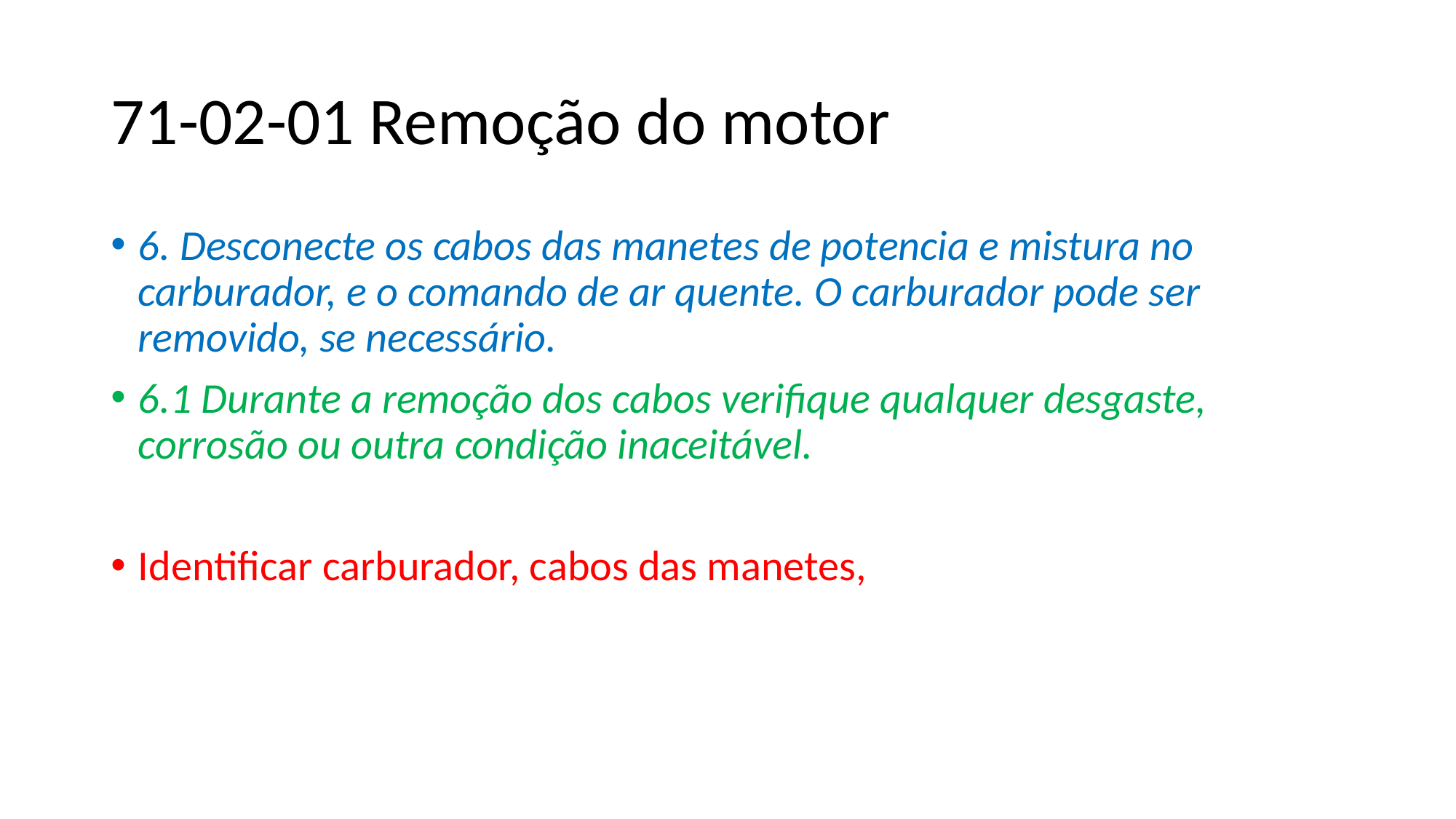

# 71-02-01 Remoção do motor
6. Desconecte os cabos das manetes de potencia e mistura no carburador, e o comando de ar quente. O carburador pode ser removido, se necessário.
6.1 Durante a remoção dos cabos verifique qualquer desgaste, corrosão ou outra condição inaceitável.

Identificar carburador, cabos das manetes,